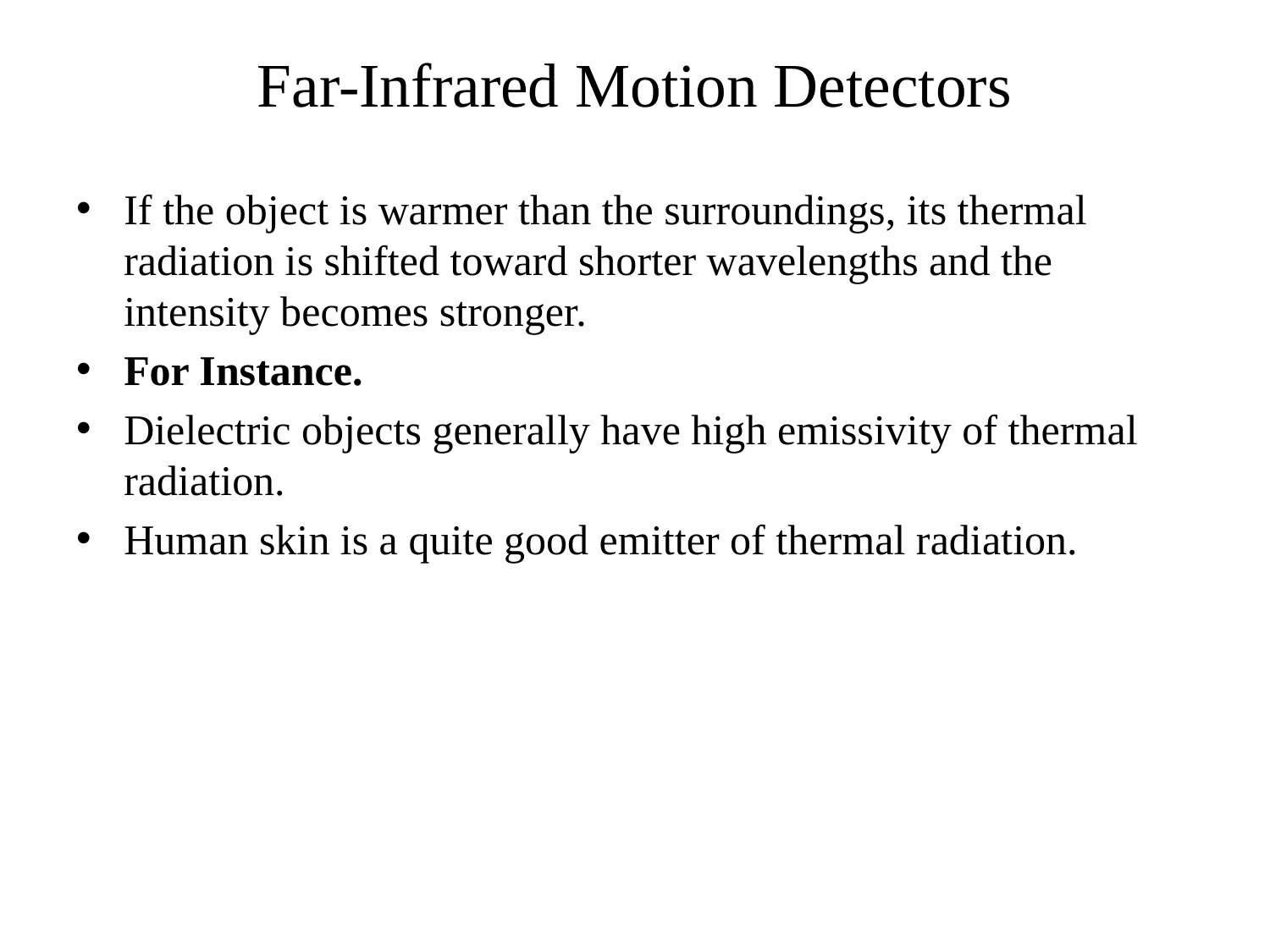

# Far-Infrared Motion Detectors
If the object is warmer than the surroundings, its thermal radiation is shifted toward shorter wavelengths and the intensity becomes stronger.
For Instance.
Dielectric objects generally have high emissivity of thermal radiation.
Human skin is a quite good emitter of thermal radiation.